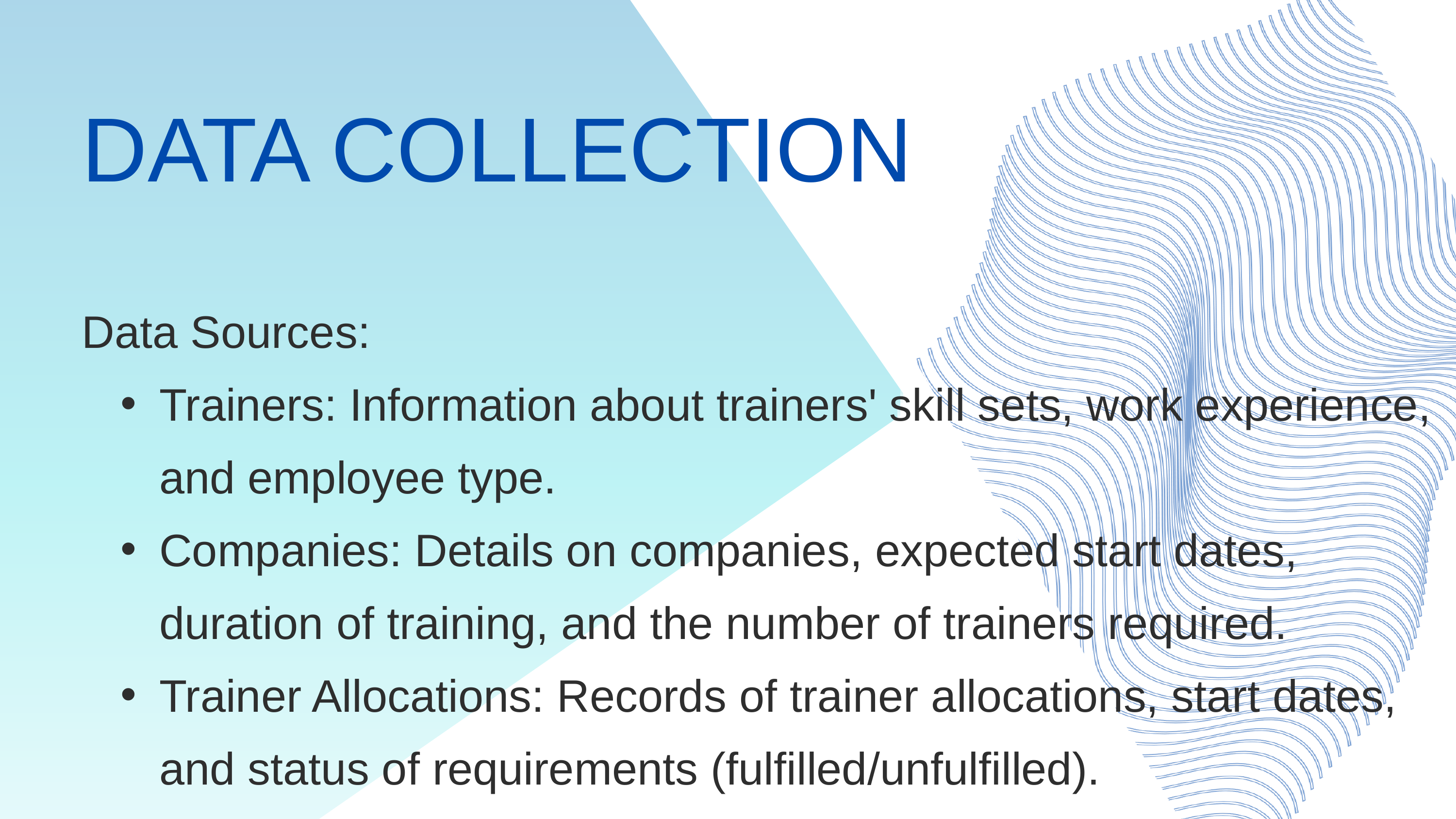

DATA COLLECTION
Data Sources:
Trainers: Information about trainers' skill sets, work experience, and employee type.
Companies: Details on companies, expected start dates, duration of training, and the number of trainers required.
Trainer Allocations: Records of trainer allocations, start dates, and status of requirements (fulfilled/unfulfilled).